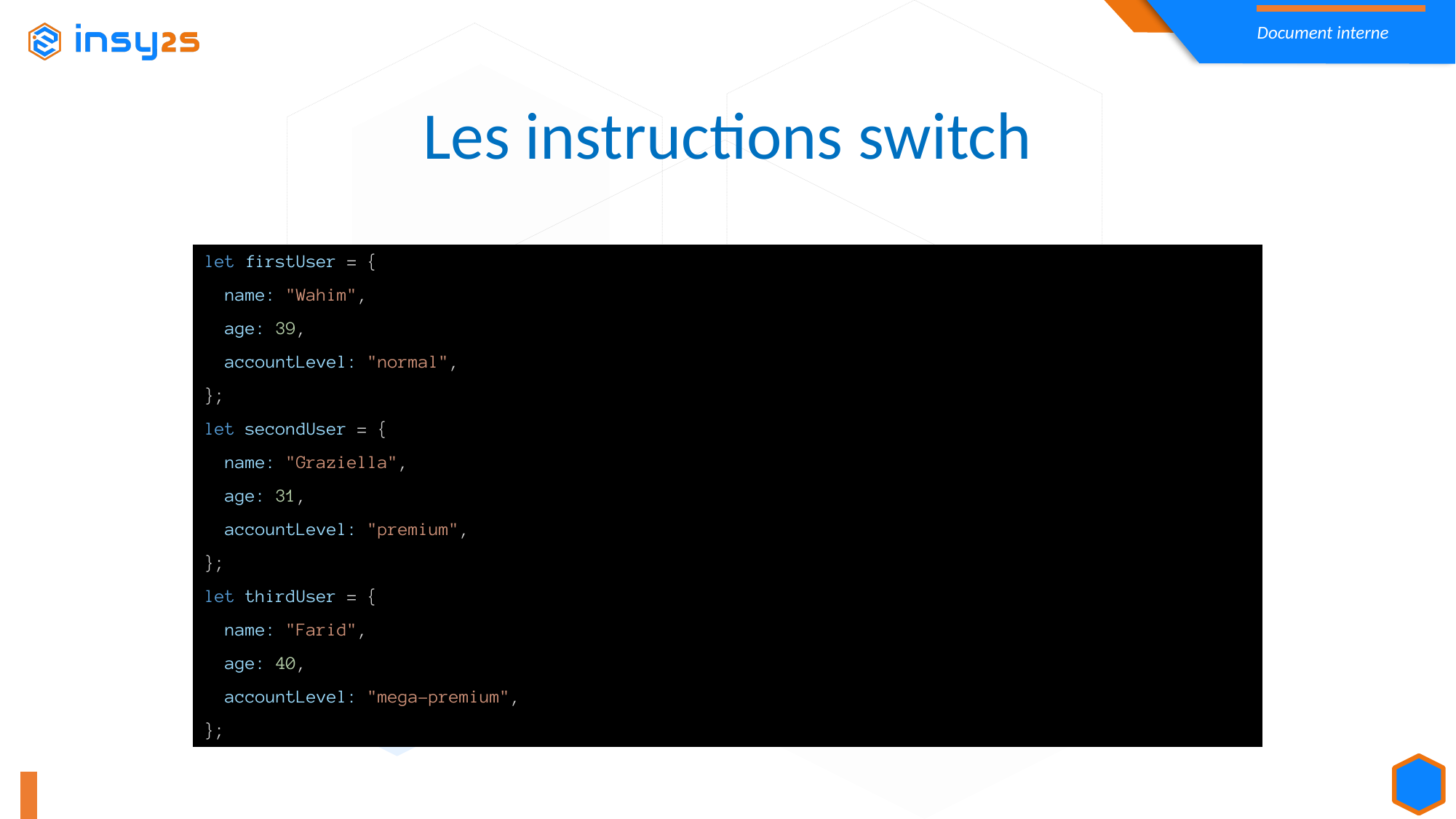

Les instructions switch
let firstUser = {
  name: "Wahim",
  age: 39,
  accountLevel: "normal",
};
let secondUser = {
  name: "Graziella",
  age: 31,
  accountLevel: "premium",
};
let thirdUser = {
  name: "Farid",
  age: 40,
  accountLevel: "mega-premium",
};